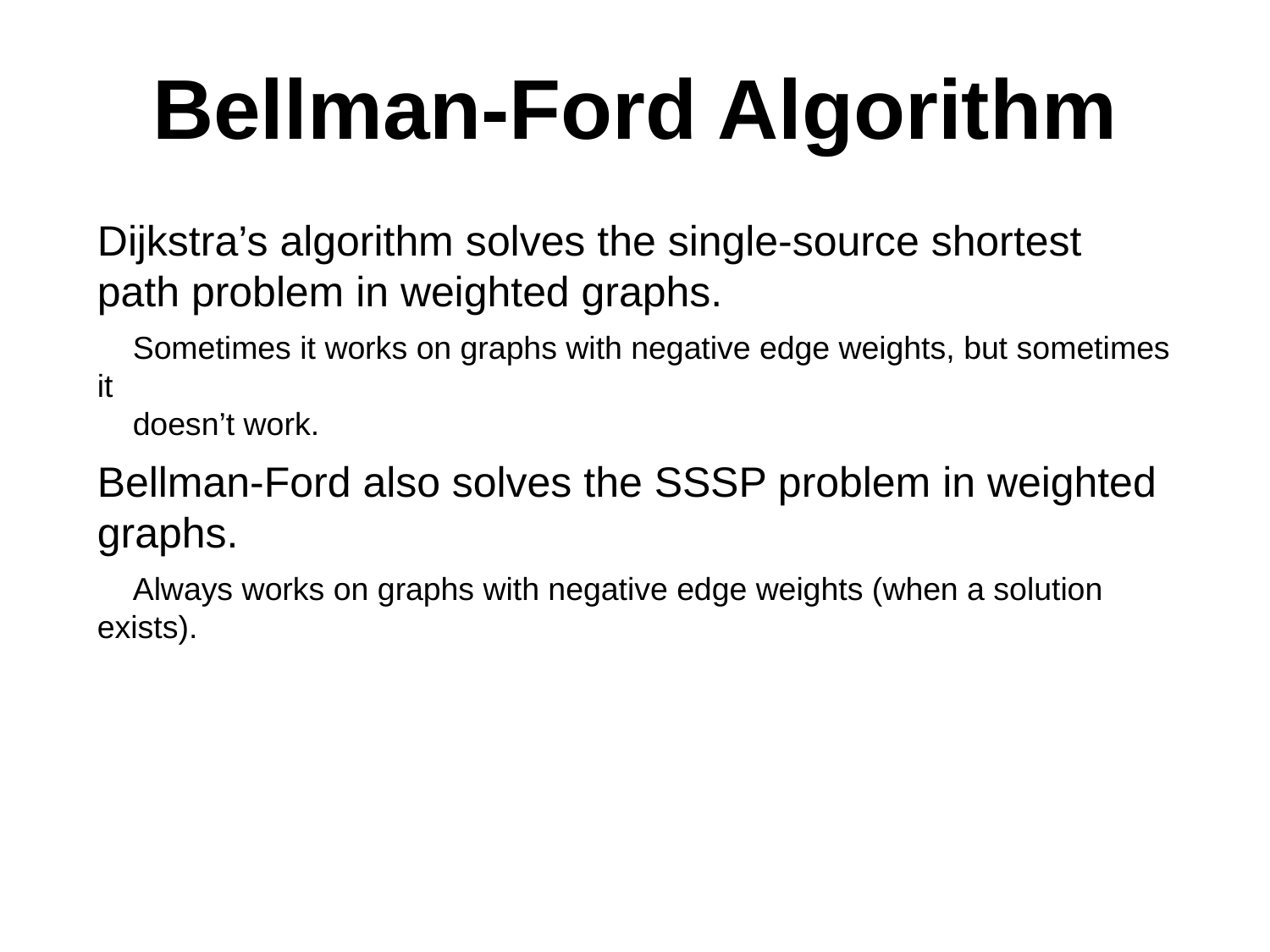

Bellman-Ford Algorithm
Dijkstra’s algorithm solves the single-source shortest path problem in weighted graphs.

    Sometimes it works on graphs with negative edge weights, but sometimes it
    doesn’t work.

Bellman-Ford also solves the SSSP problem in weighted graphs.

    Always works on graphs with negative edge weights (when a solution exists).